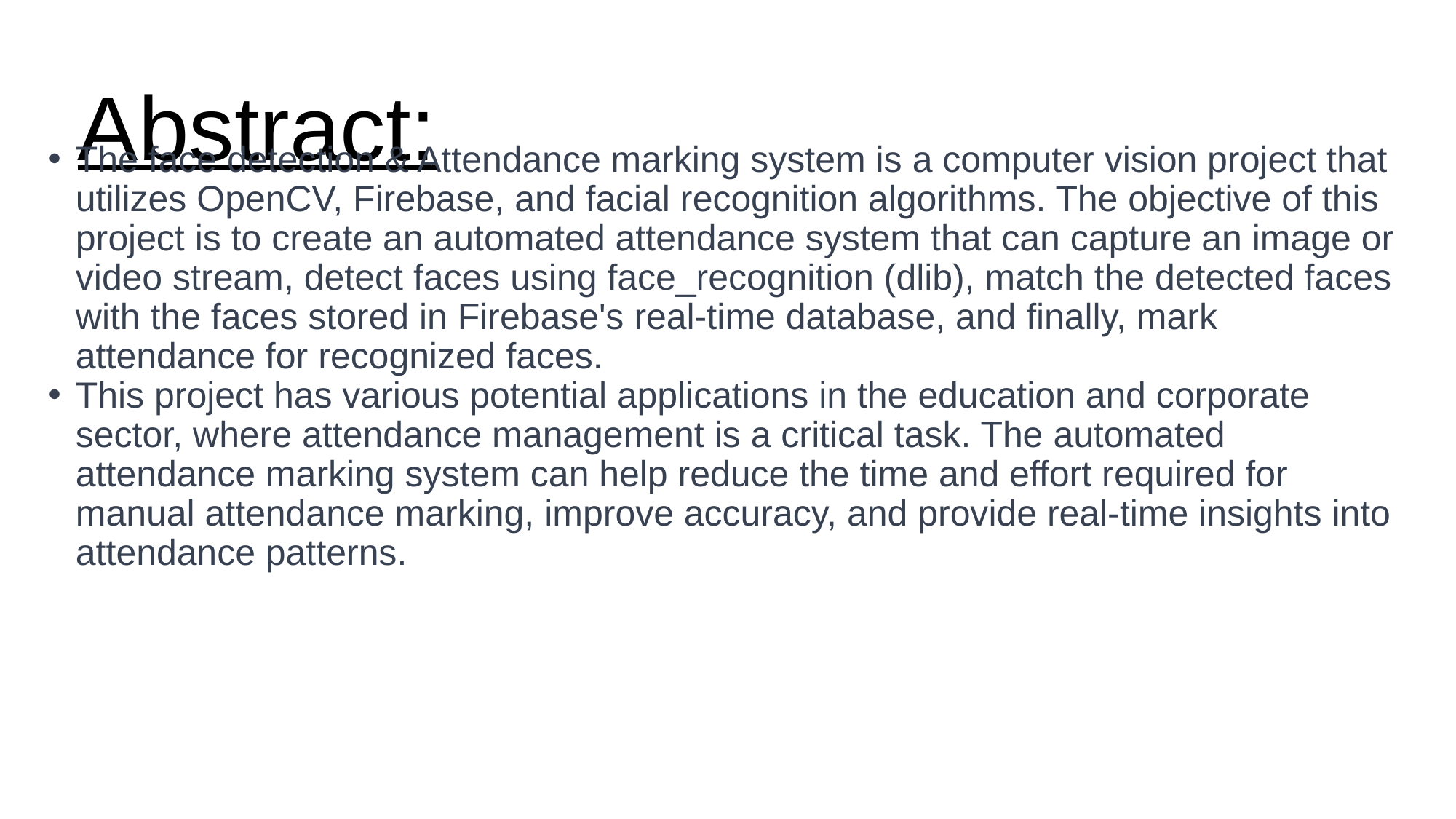

# Abstract:
The face detection & Attendance marking system is a computer vision project that utilizes OpenCV, Firebase, and facial recognition algorithms. The objective of this project is to create an automated attendance system that can capture an image or video stream, detect faces using face_recognition (dlib), match the detected faces with the faces stored in Firebase's real-time database, and finally, mark attendance for recognized faces.
This project has various potential applications in the education and corporate sector, where attendance management is a critical task. The automated attendance marking system can help reduce the time and effort required for manual attendance marking, improve accuracy, and provide real-time insights into attendance patterns.